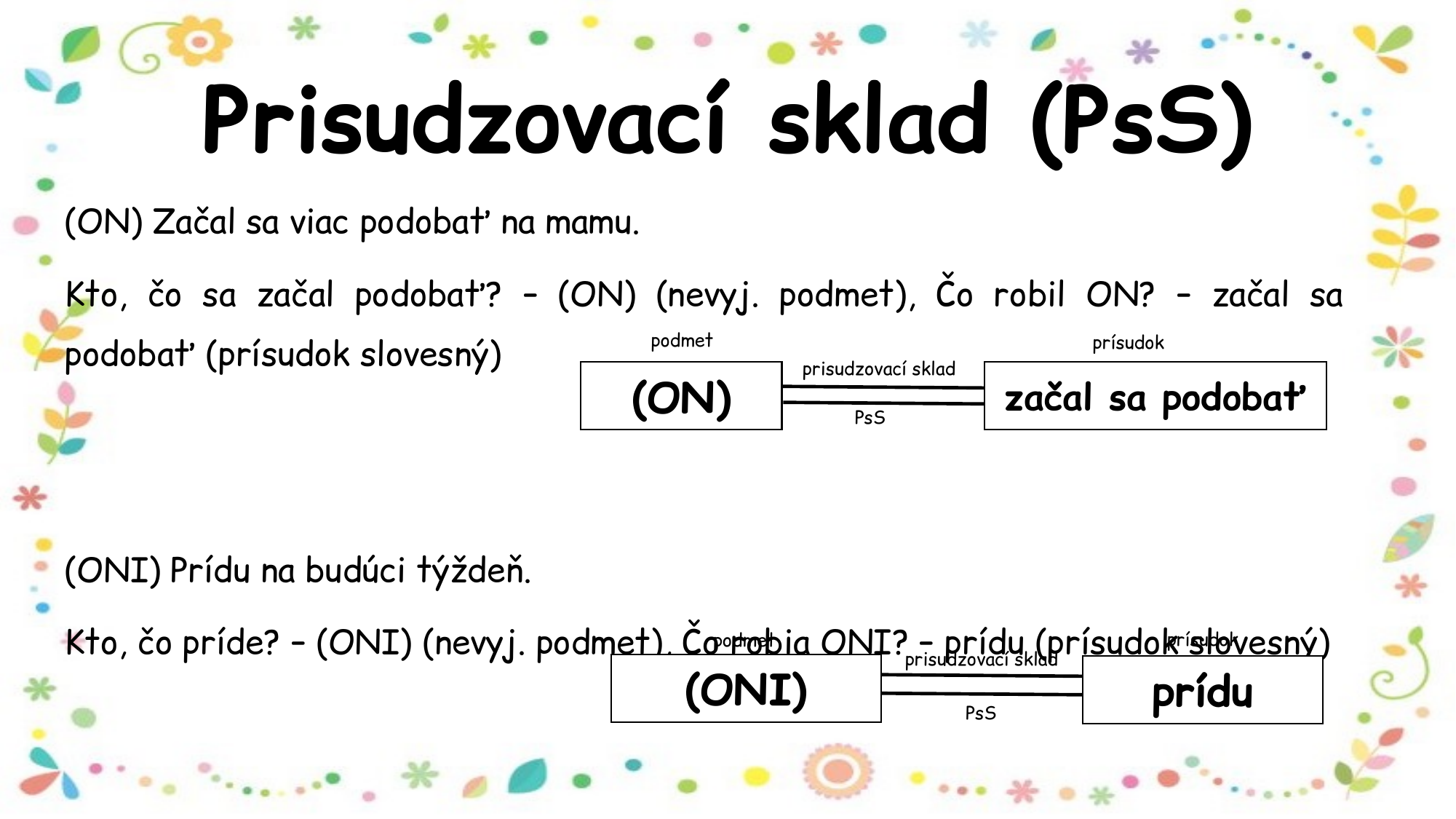

# Prisudzovací sklad (PsS)
(ON) Začal sa viac podobať na mamu.
Kto, čo sa začal podobať? – (ON) (nevyj. podmet), Čo robil ON? – začal sa podobať (prísudok slovesný)

(ONI) Prídu na budúci týždeň.
Kto, čo príde? – (ONI) (nevyj. podmet), Čo robia ONI? – prídu (prísudok slovesný)
podmet
prísudok
prisudzovací sklad
začal sa podobať
(ON)
PsS
prísudok
podmet
prisudzovací sklad
(ONI)
prídu
PsS